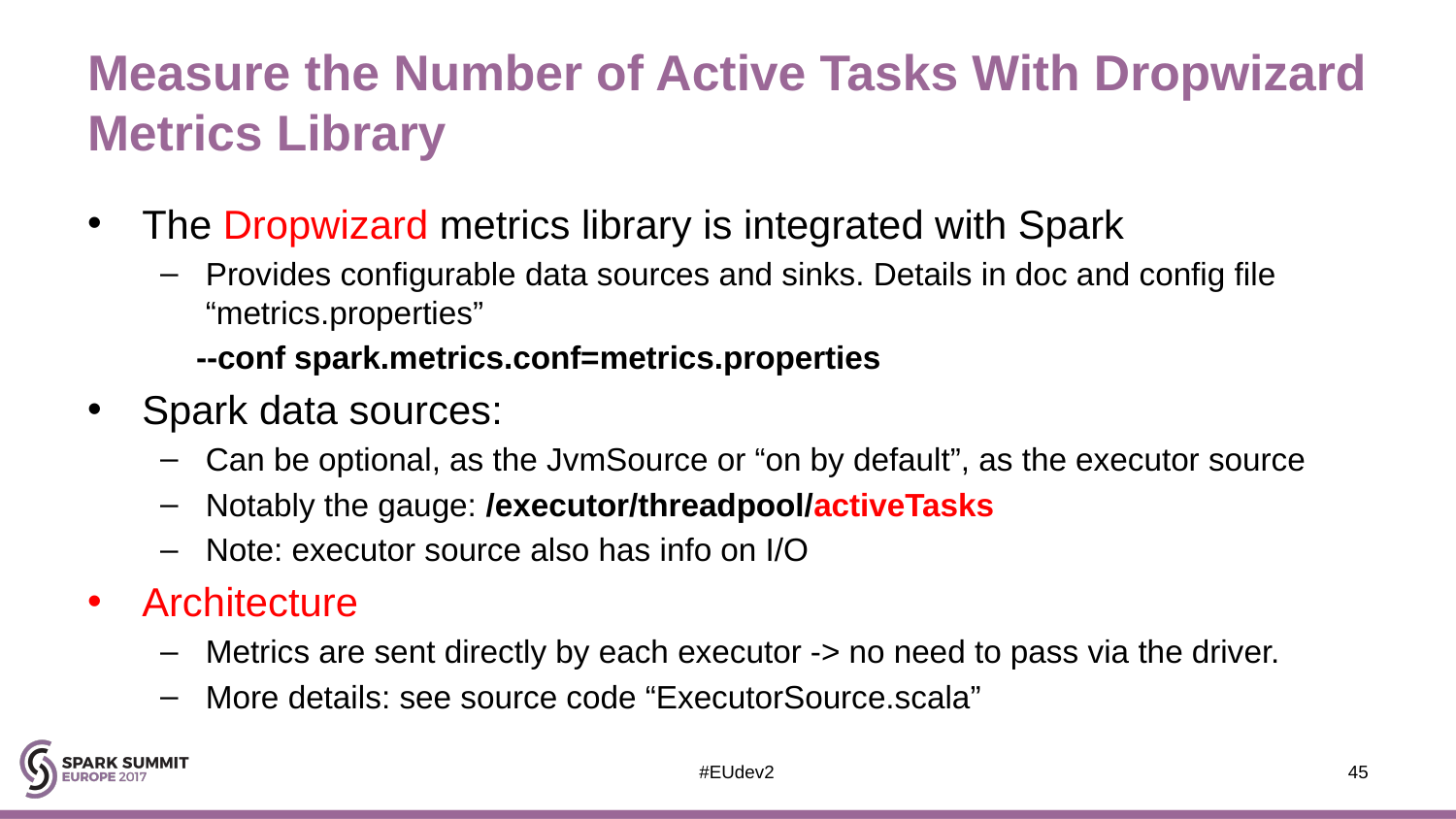

# Measure the Number of Active Tasks With Dropwizard Metrics Library
The Dropwizard metrics library is integrated with Spark
Provides configurable data sources and sinks. Details in doc and config file “metrics.properties”
    --conf spark.metrics.conf=metrics.properties
Spark data sources:
Can be optional, as the JvmSource or “on by default”, as the executor source
Notably the gauge: /executor/threadpool/activeTasks
Note: executor source also has info on I/O
Architecture
Metrics are sent directly by each executor -> no need to pass via the driver.
More details: see source code “ExecutorSource.scala”

#EUdev2
45